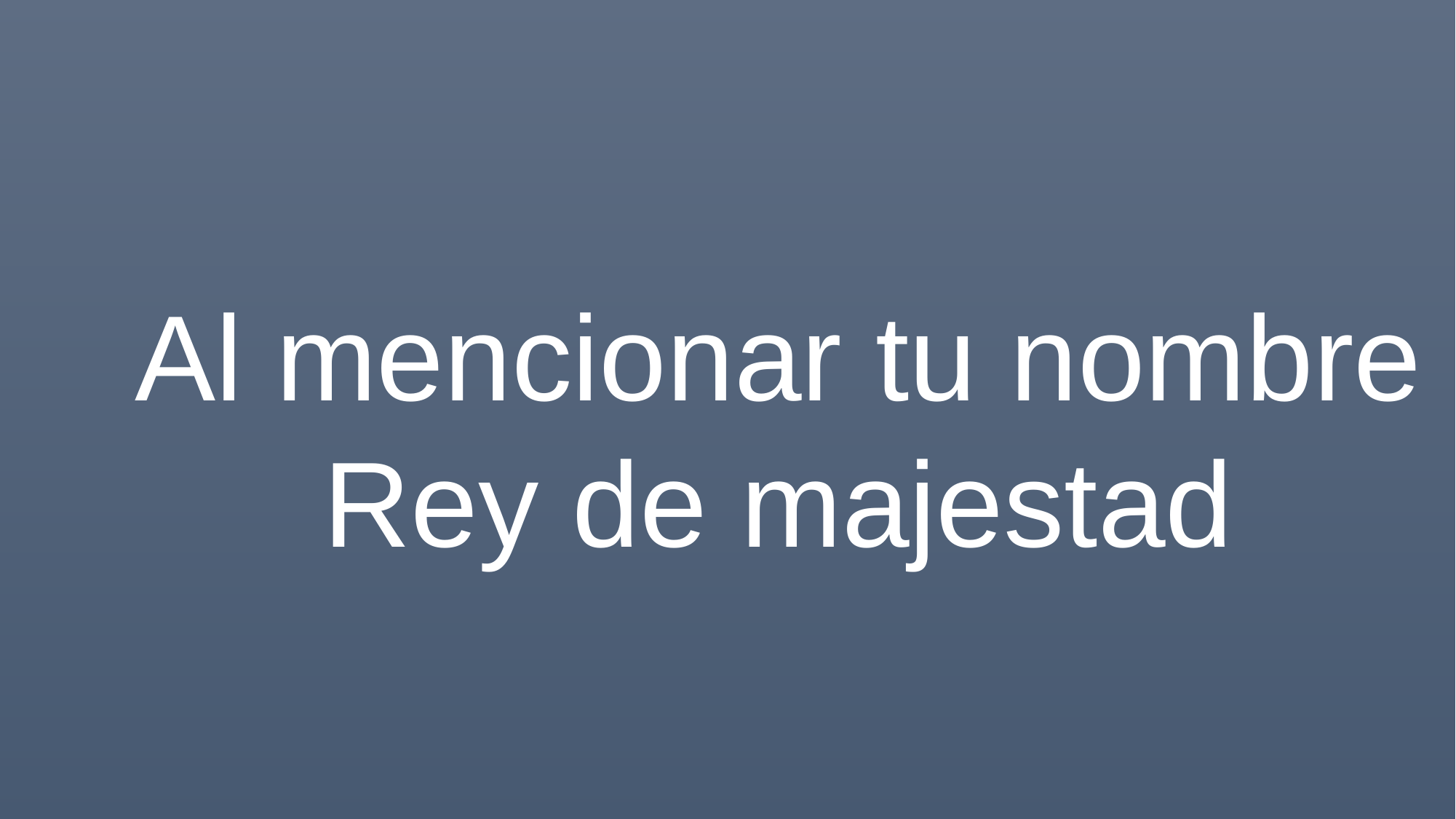

Al mencionar tu nombre
   Rey de majestad